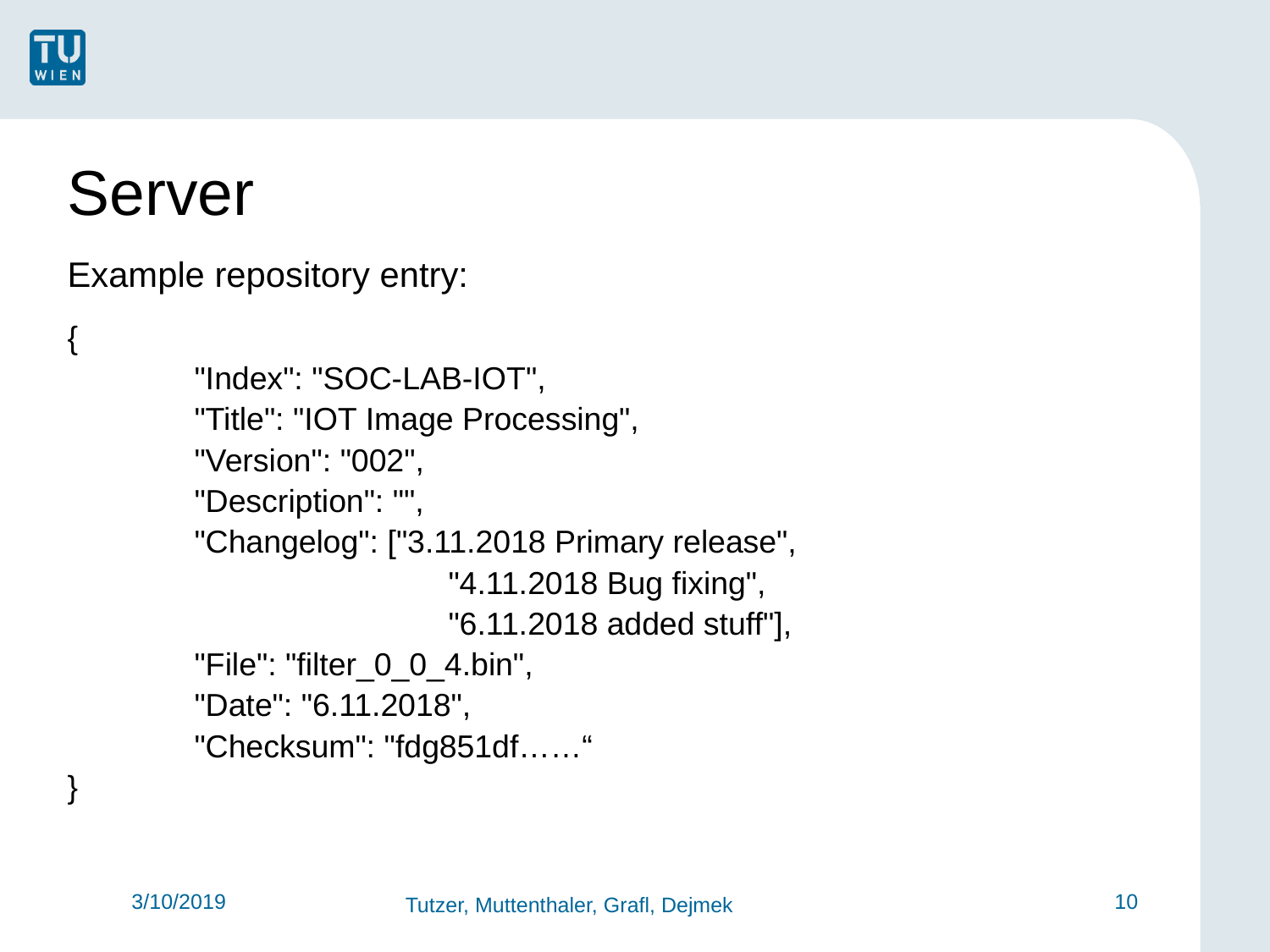

Server
Example repository entry:

{
	"Index": "SOC-LAB-IOT",
	"Title": "IOT Image Processing",
	"Version": "002",
	"Description": "",
	"Changelog": ["3.11.2018 Primary release",
			"4.11.2018 Bug fixing",
			"6.11.2018 added stuff"],
	"File": "filter_0_0_4.bin",
	"Date": "6.11.2018",
	"Checksum": "fdg851df……“
}